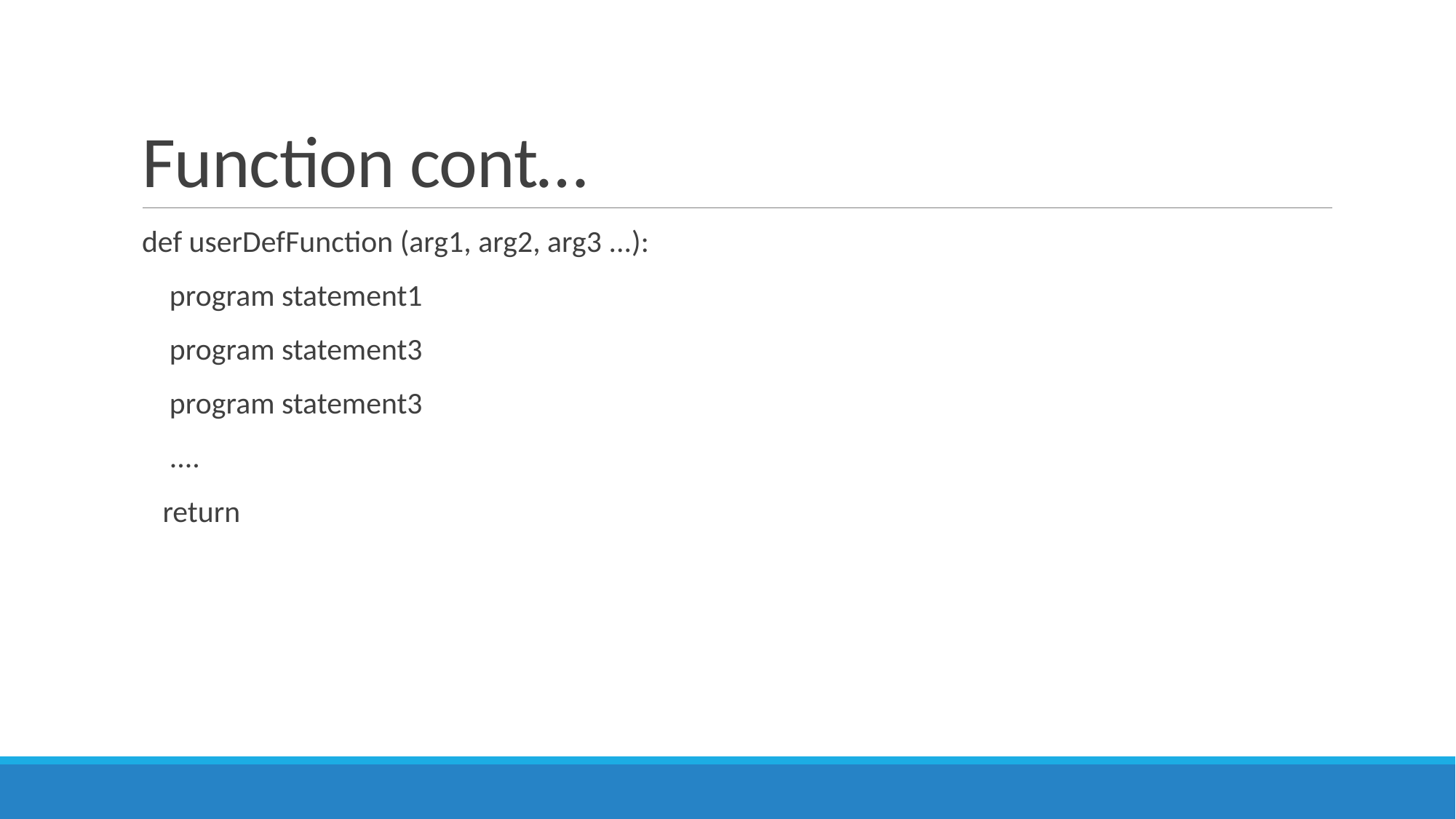

# Function cont…
def userDefFunction (arg1, arg2, arg3 ...):
    program statement1
    program statement3
    program statement3
    ....
   return